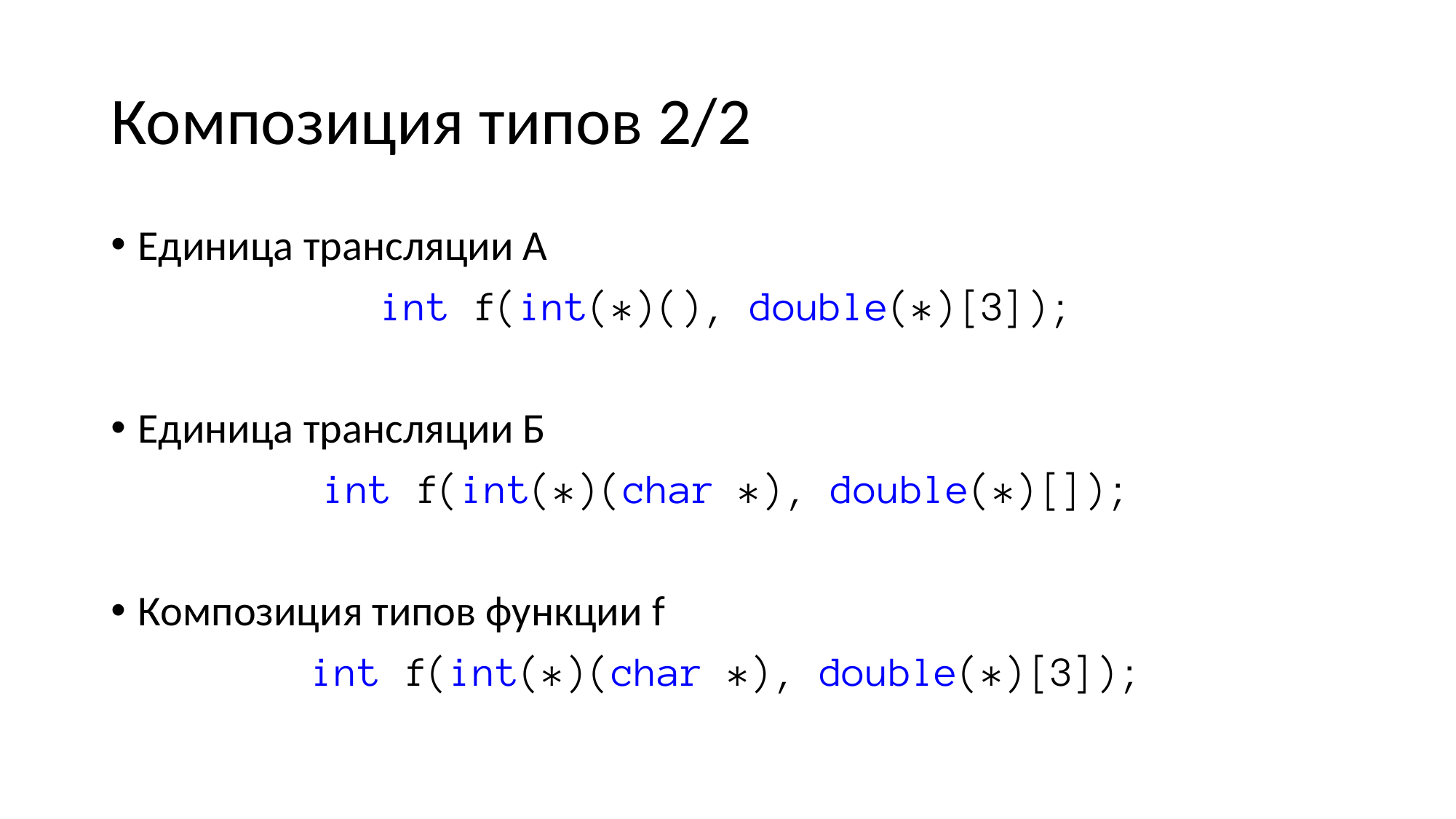

# Композиция типов 2/2
Единица трансляции А
int f(int(*)(), double(*)[3]);

Единица трансляции Б
int f(int(*)(char *), double(*)[]);

Композиция типов функции f
int f(int(*)(char *), double(*)[3]);